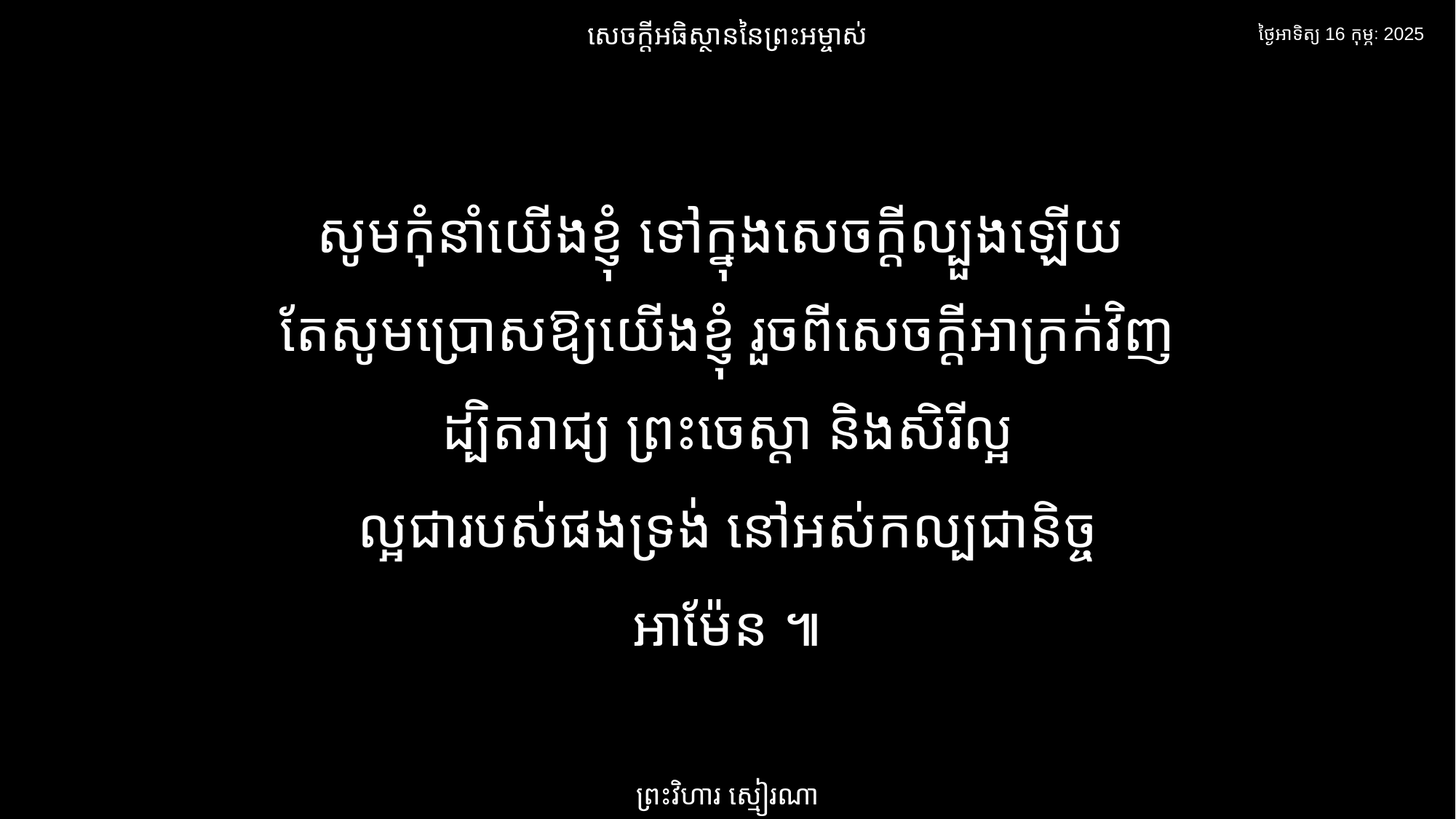

សេចក្តីអធិស្ថាននៃព្រះអម្ចាស់
ថ្ងៃអាទិត្យ 16 កុម្ភៈ 2025
សូមកុំនាំយើងខ្ញុំ ទៅក្នុងសេចក្តីល្បួងឡើយ
តែសូមប្រោសឱ្យយើងខ្ញុំ រួចពីសេចក្ដីអាក្រក់វិញ
ដ្បិតរាជ្យ ព្រះចេស្តា និងសិរីល្អ
ល្អជារបស់ផងទ្រង់ នៅអស់កល្បជានិច្ច
អាម៉ែន ៕
ព្រះវិហារ ស្មៀរណា